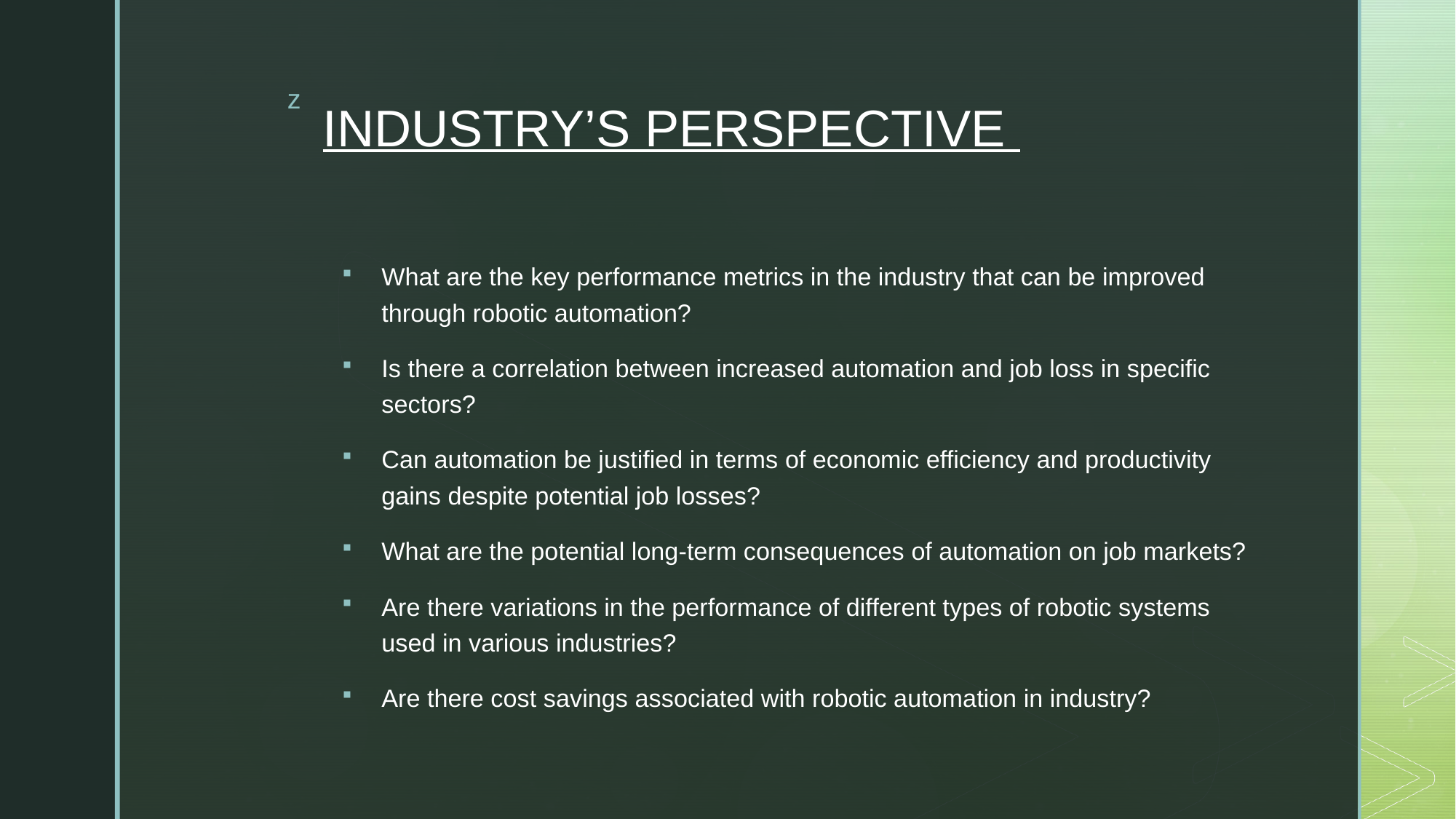

# INDUSTRY’S PERSPECTIVE
What are the key performance metrics in the industry that can be improved through robotic automation?
Is there a correlation between increased automation and job loss in specific sectors?
Can automation be justified in terms of economic efficiency and productivity gains despite potential job losses?
What are the potential long-term consequences of automation on job markets?
Are there variations in the performance of different types of robotic systems used in various industries?
Are there cost savings associated with robotic automation in industry?